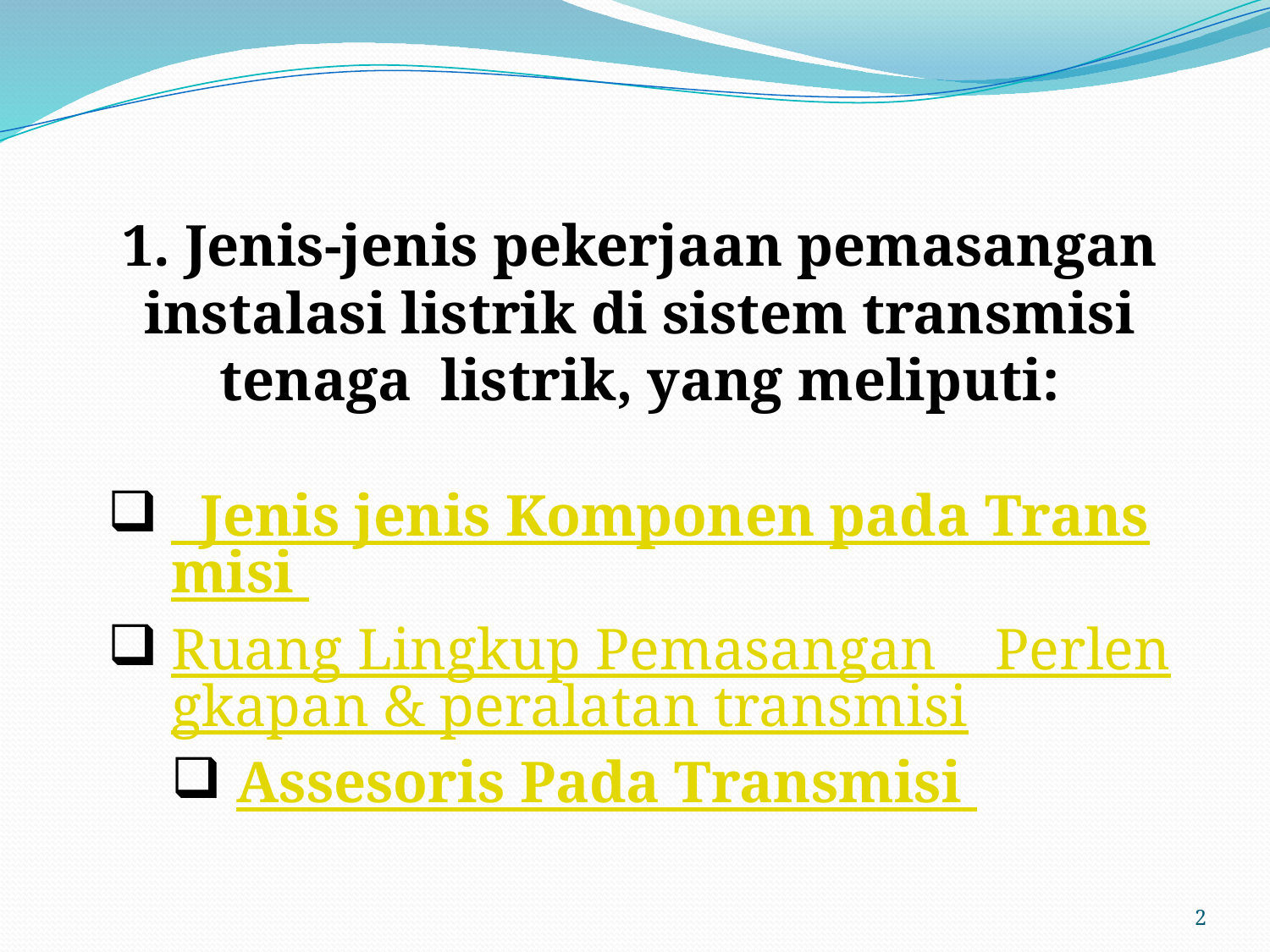

1. Jenis-jenis pekerjaan pemasangan instalasi listrik di sistem transmisi tenaga  listrik, yang meliputi:

  Jenis jenis Komponen pada Transmisi
Ruang Lingkup Pemasangan    Perlengkapan & peralatan transmisi
 Assesoris Pada Transmisi
2